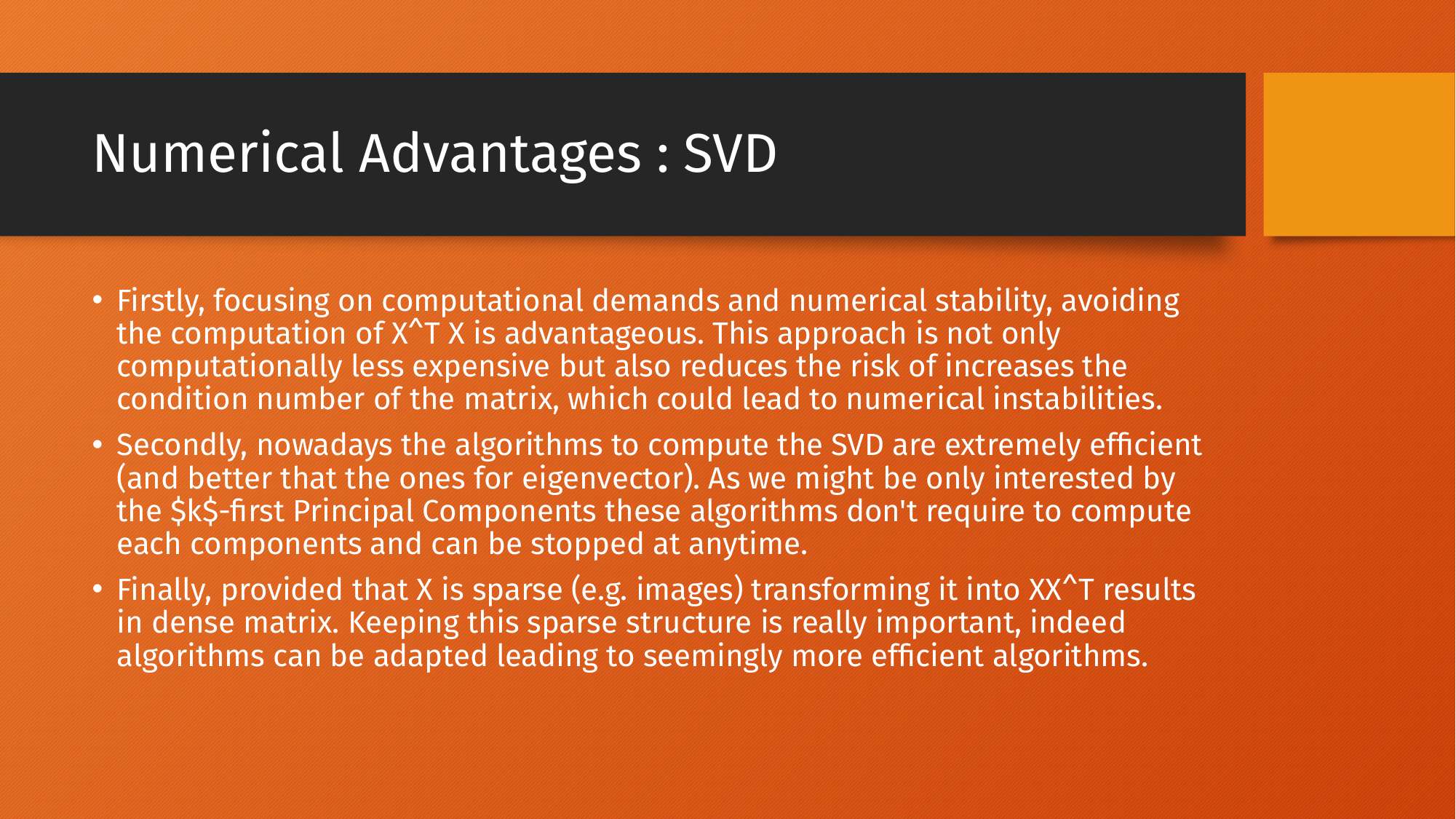

# Numerical Advantages : SVD
Firstly, focusing on computational demands and numerical stability, avoiding the computation of X^T X is advantageous. This approach is not only computationally less expensive but also reduces the risk of increases the condition number of the matrix, which could lead to numerical instabilities.
Secondly, nowadays the algorithms to compute the SVD are extremely efficient (and better that the ones for eigenvector). As we might be only interested by the $k$-first Principal Components these algorithms don't require to compute each components and can be stopped at anytime.
Finally, provided that X is sparse (e.g. images) transforming it into XX^T results in dense matrix. Keeping this sparse structure is really important, indeed algorithms can be adapted leading to seemingly more efficient algorithms.